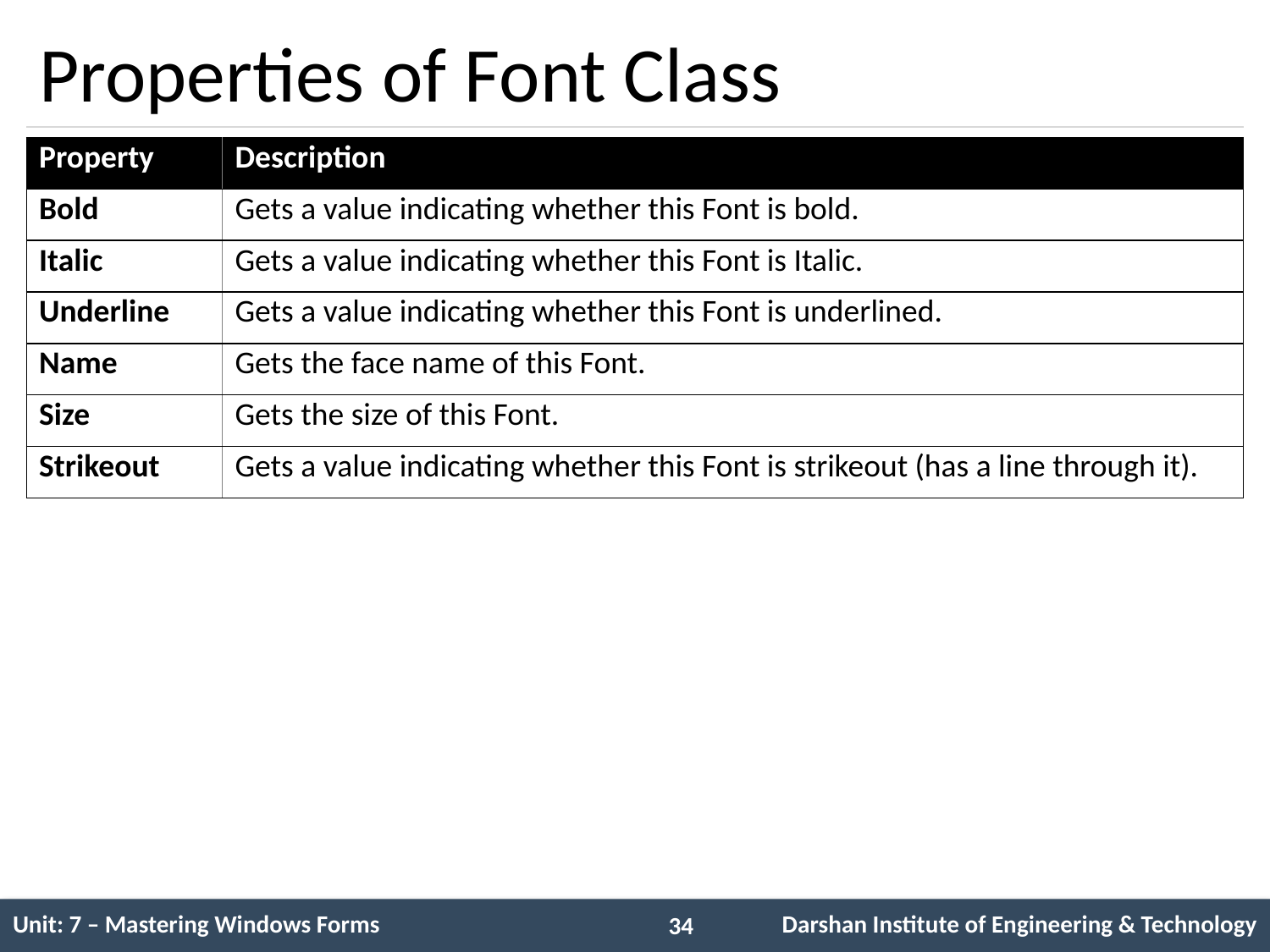

# Properties of Font Class
| Property | Description |
| --- | --- |
| Bold | Gets a value indicating whether this Font is bold. |
| Italic | Gets a value indicating whether this Font is Italic. |
| Underline | Gets a value indicating whether this Font is underlined. |
| Name | Gets the face name of this Font. |
| Size | Gets the size of this Font. |
| Strikeout | Gets a value indicating whether this Font is strikeout (has a line through it). |